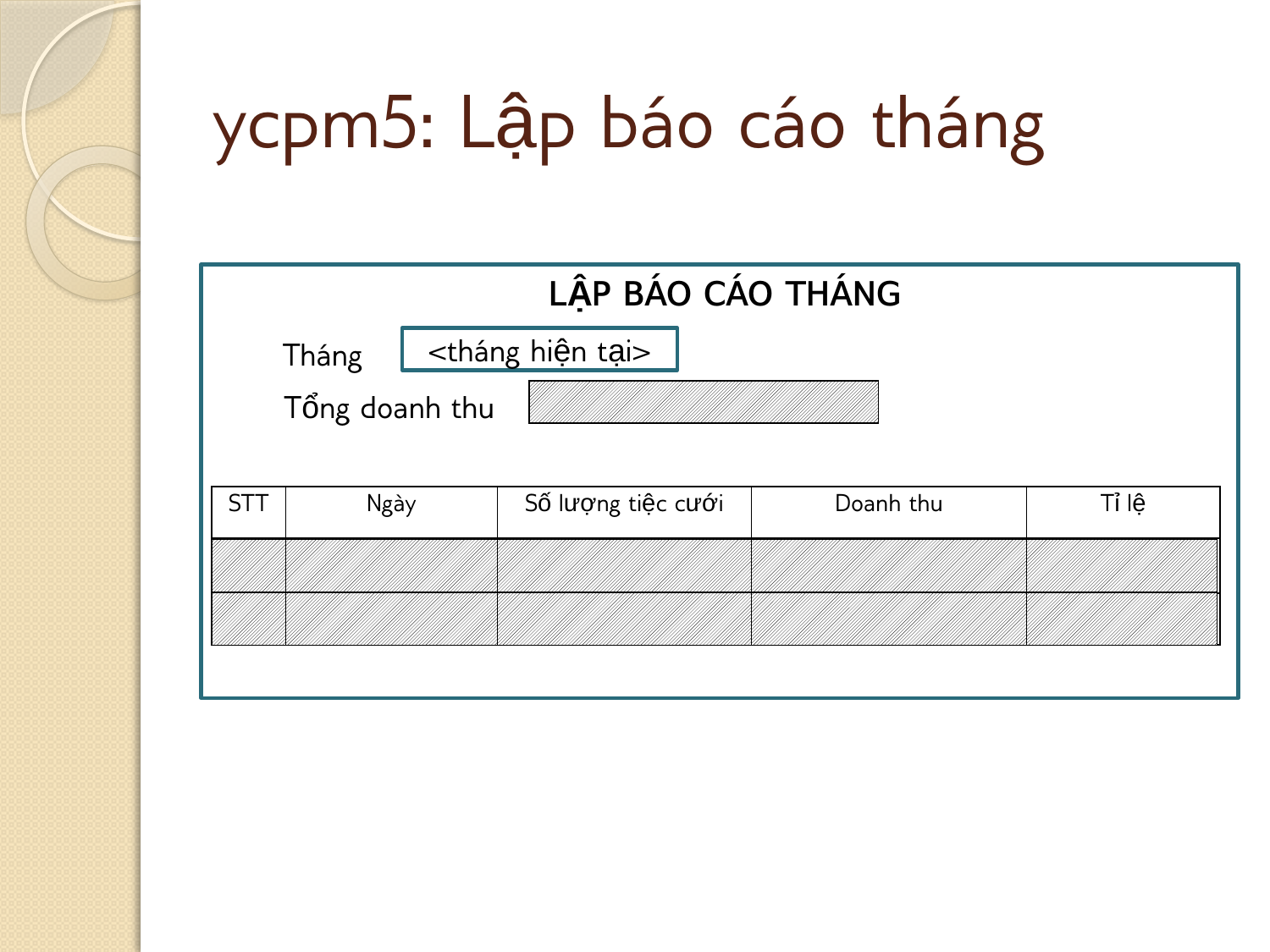

# ycpm5: Lập báo cáo tháng

LẬP BÁO CÁO THÁNG
Tháng
<tháng hiện tại>
Tổng doanh thu

| STT | Ngày | Số lượng tiệc cưới | Doanh thu | Tỉ lệ |
| --- | --- | --- | --- | --- |
|  |  |  |  |  |
|  |  |  |  |  |